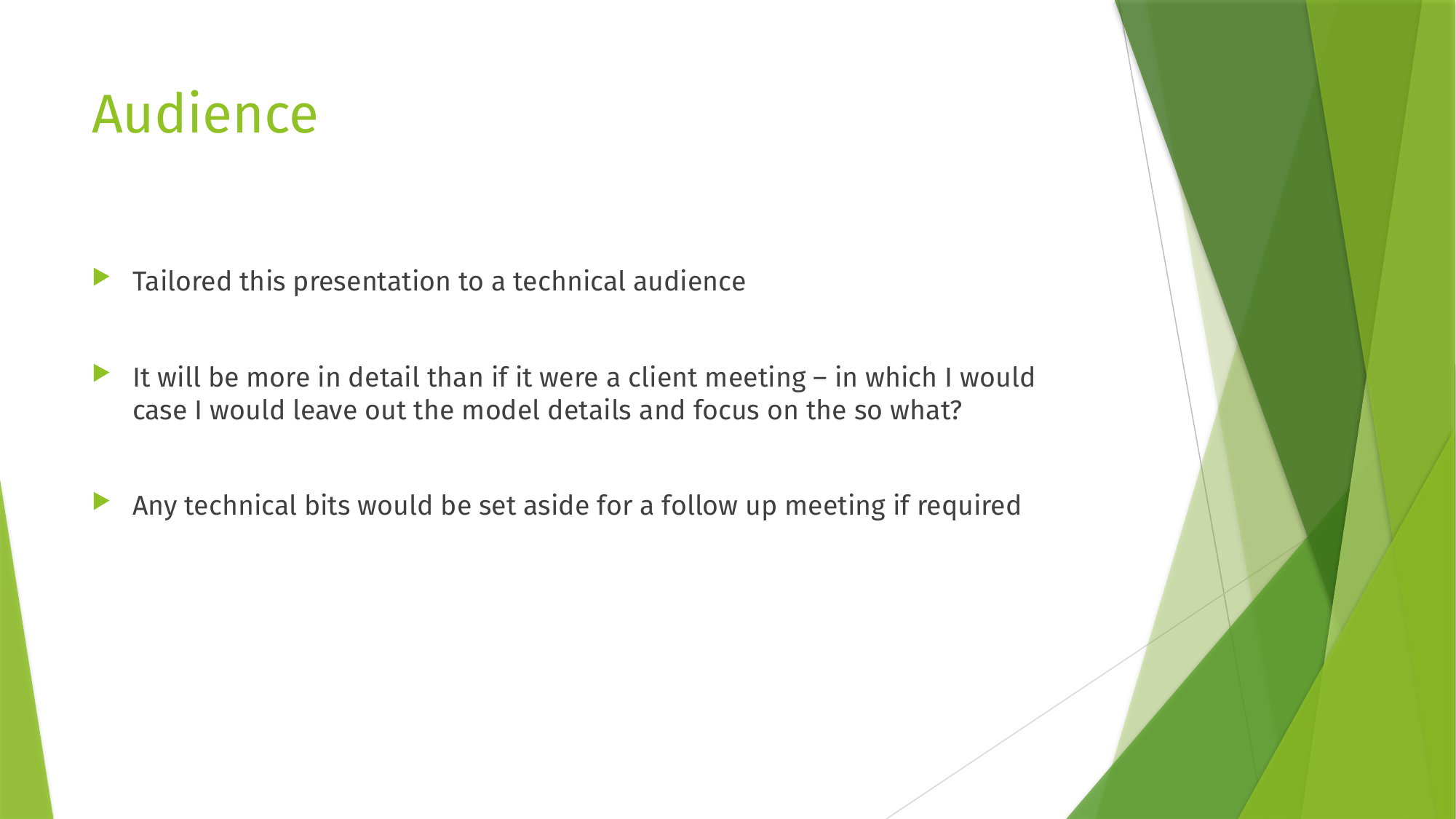

# Audience
Tailored this presentation to a technical audience

It will be more in detail than if it were a client meeting – in which I would case I would leave out the model details and focus on the so what?

Any technical bits would be set aside for a follow up meeting if required